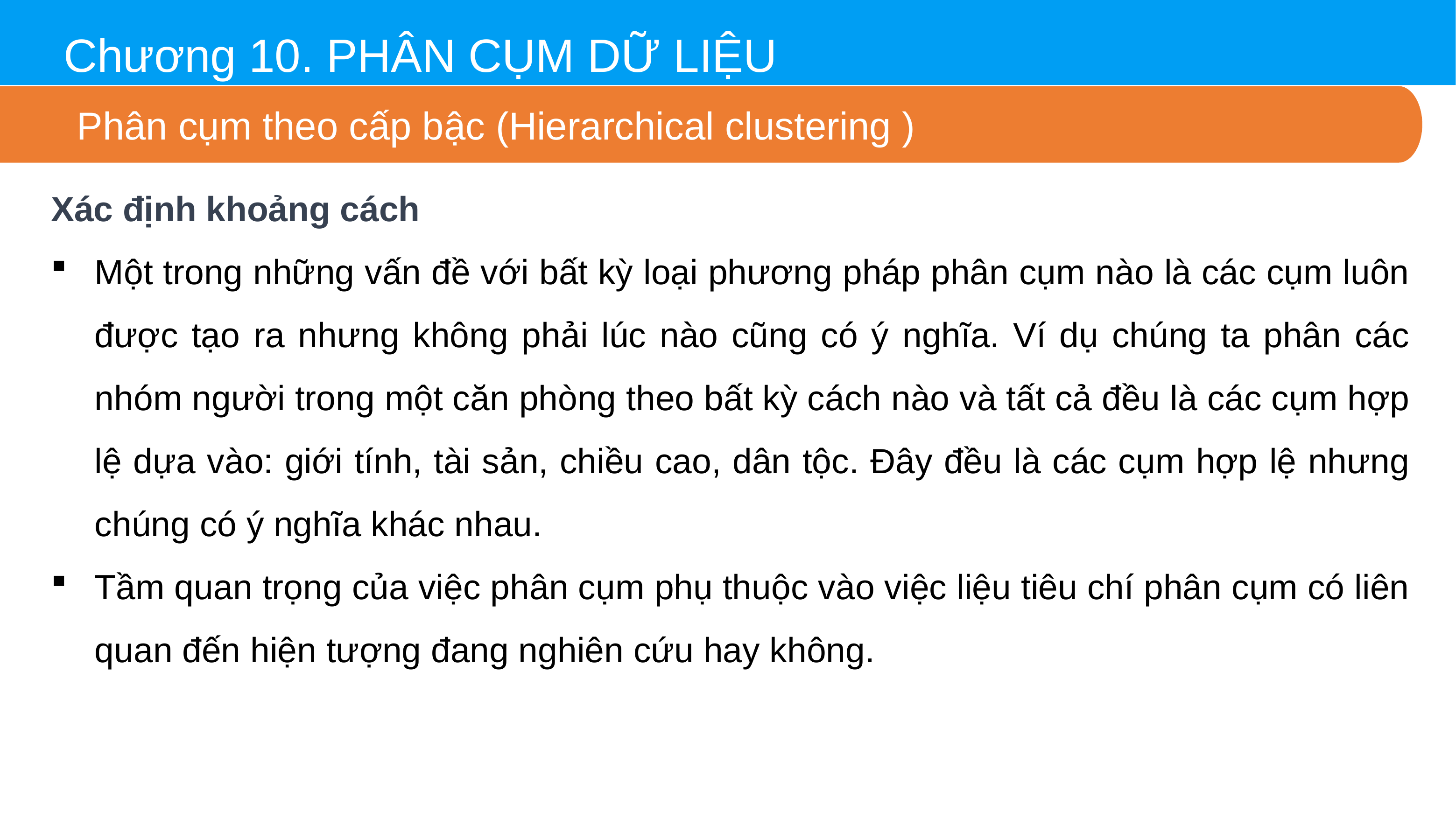

Chương 10. PHÂN CỤM DỮ LIỆU
Phân cụm theo cấp bậc (Hierarchical clustering )
Xác định khoảng cách
Một trong những vấn đề với bất kỳ loại phương pháp phân cụm nào là các cụm luôn được tạo ra nhưng không phải lúc nào cũng có ý nghĩa. Ví dụ chúng ta phân các nhóm người trong một căn phòng theo bất kỳ cách nào và tất cả đều là các cụm hợp lệ dựa vào: giới tính, tài sản, chiều cao, dân tộc. Đây đều là các cụm hợp lệ nhưng chúng có ý nghĩa khác nhau.
Tầm quan trọng của việc phân cụm phụ thuộc vào việc liệu tiêu chí phân cụm có liên quan đến hiện tượng đang nghiên cứu hay không.